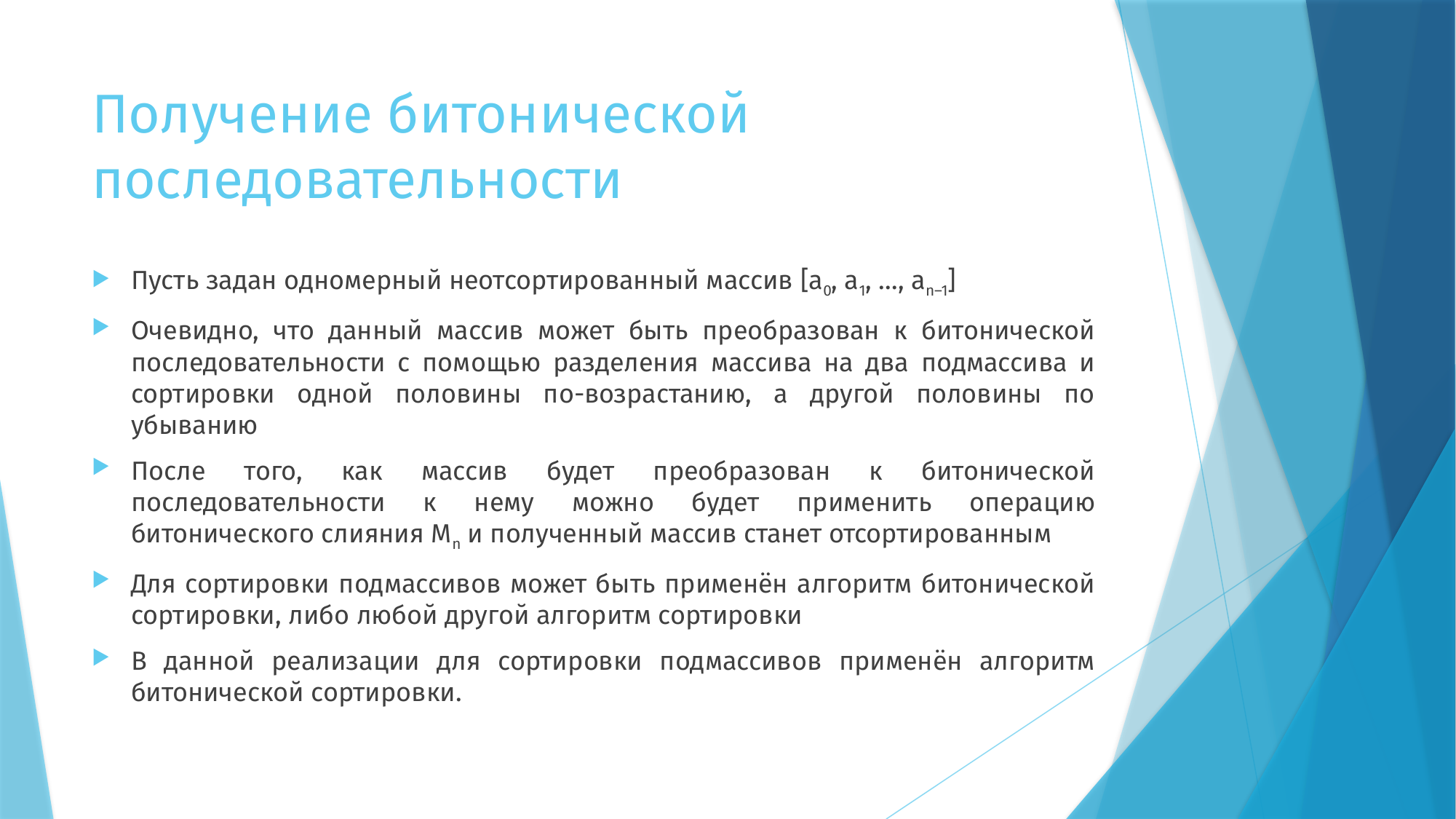

# Получение битонической последовательности
Пусть задан одномерный неотсортированный массив [a0, a1, …, an–1]
Очевидно, что данный массив может быть преобразован к битонической последовательности с помощью разделения массива на два подмассива и сортировки одной половины по-возрастанию, а другой половины по убыванию
После того, как массив будет преобразован к битонической последовательности к нему можно будет применить операцию битонического слияния Mn и полученный массив станет отсортированным
Для сортировки подмассивов может быть применён алгоритм битонической сортировки, либо любой другой алгоритм сортировки
В данной реализации для сортировки подмассивов применён алгоритм битонической сортировки.